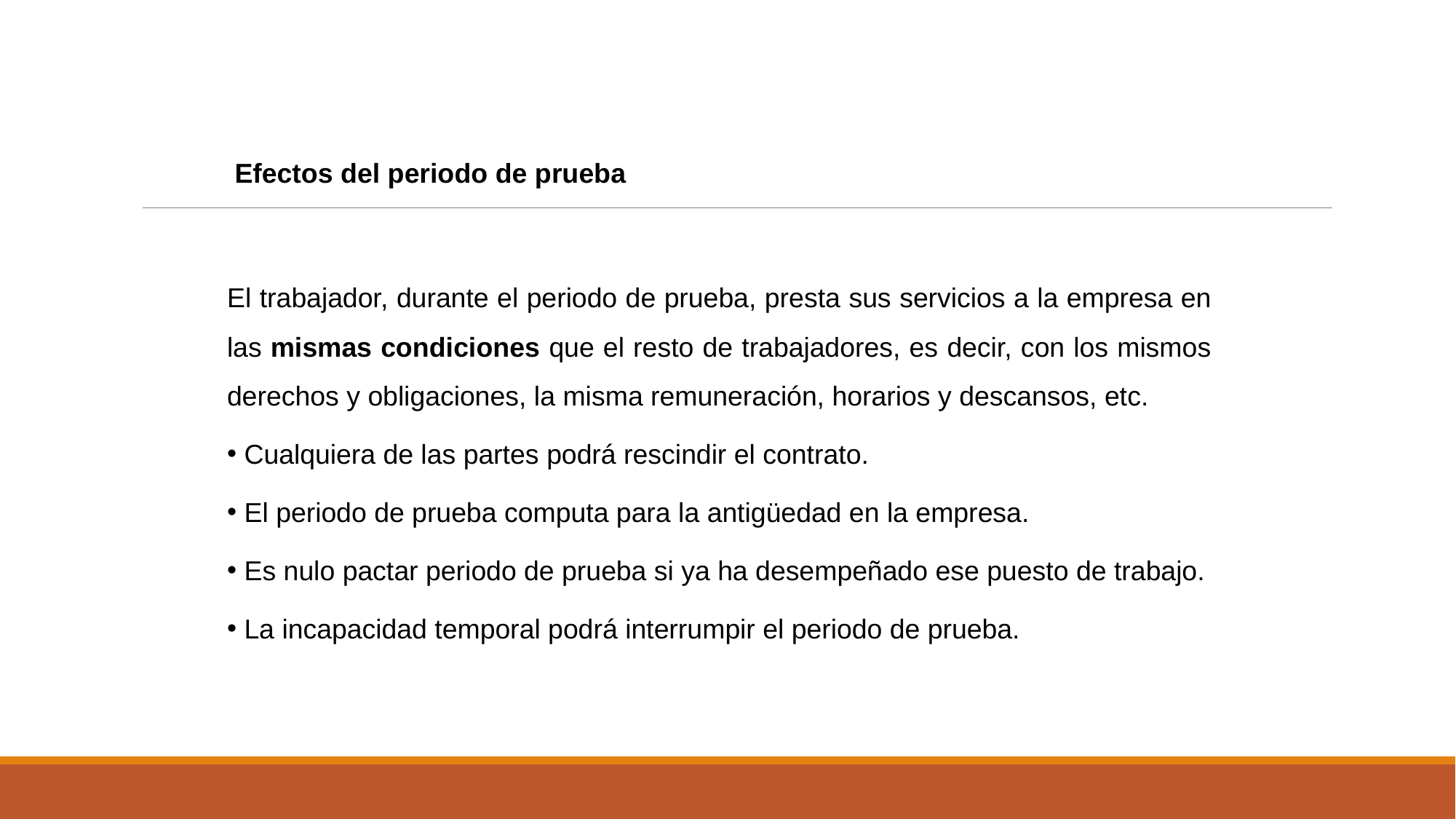

Efectos del periodo de prueba
El trabajador, durante el periodo de prueba, presta sus servicios a la empresa en las mismas condiciones que el resto de trabajadores, es decir, con los mismos derechos y obligaciones, la misma remuneración, horarios y descansos, etc.
 Cualquiera de las partes podrá rescindir el contrato.
 El periodo de prueba computa para la antigüedad en la empresa.
 Es nulo pactar periodo de prueba si ya ha desempeñado ese puesto de trabajo.
 La incapacidad temporal podrá interrumpir el periodo de prueba.